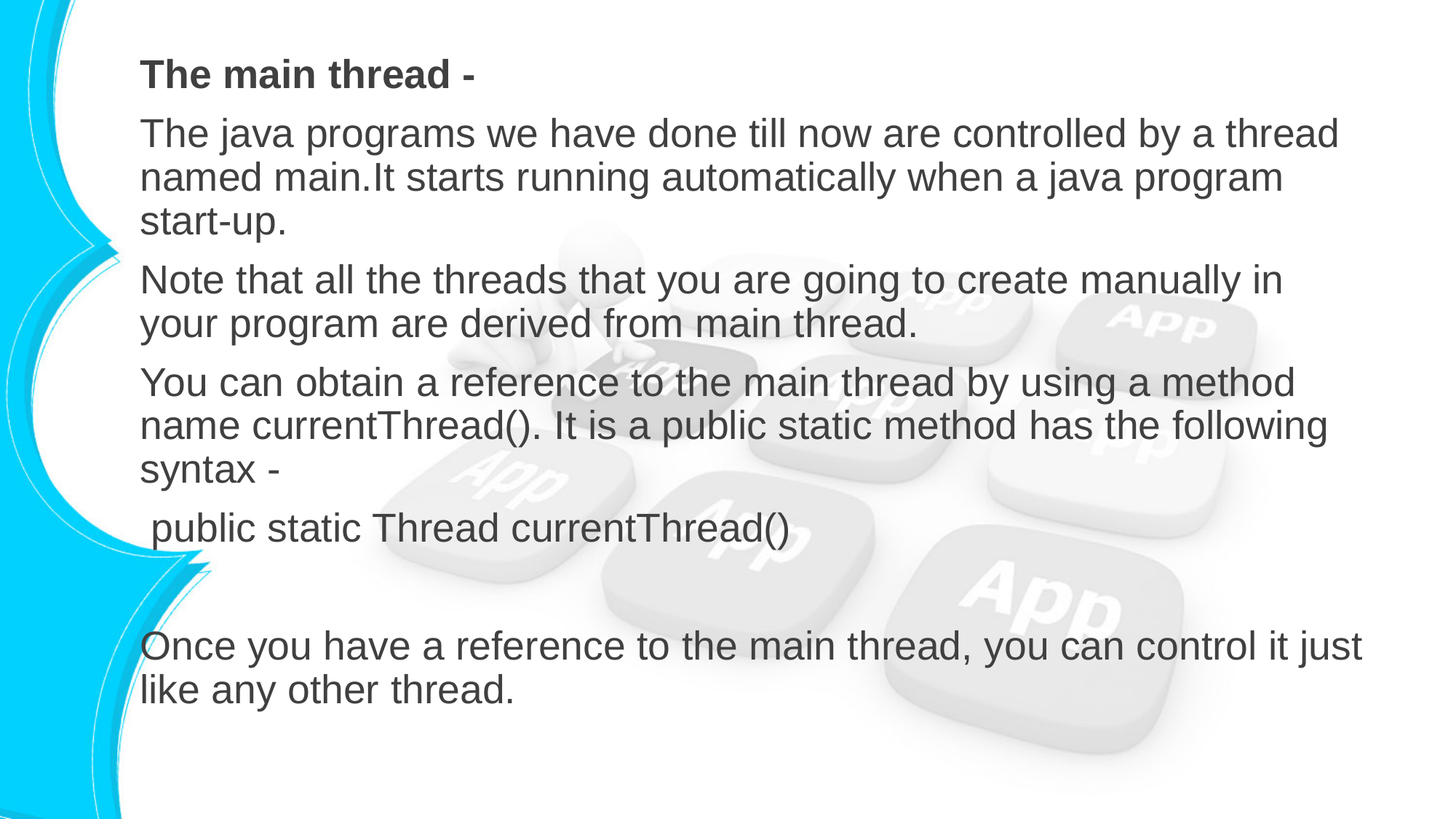

The main thread -
The java programs we have done till now are controlled by a thread named main.It starts running automatically when a java program start-up.
Note that all the threads that you are going to create manually in your program are derived from main thread.
You can obtain a reference to the main thread by using a method name currentThread(). It is a public static method has the following syntax -
 public static Thread currentThread()

Once you have a reference to the main thread, you can control it just like any other thread.